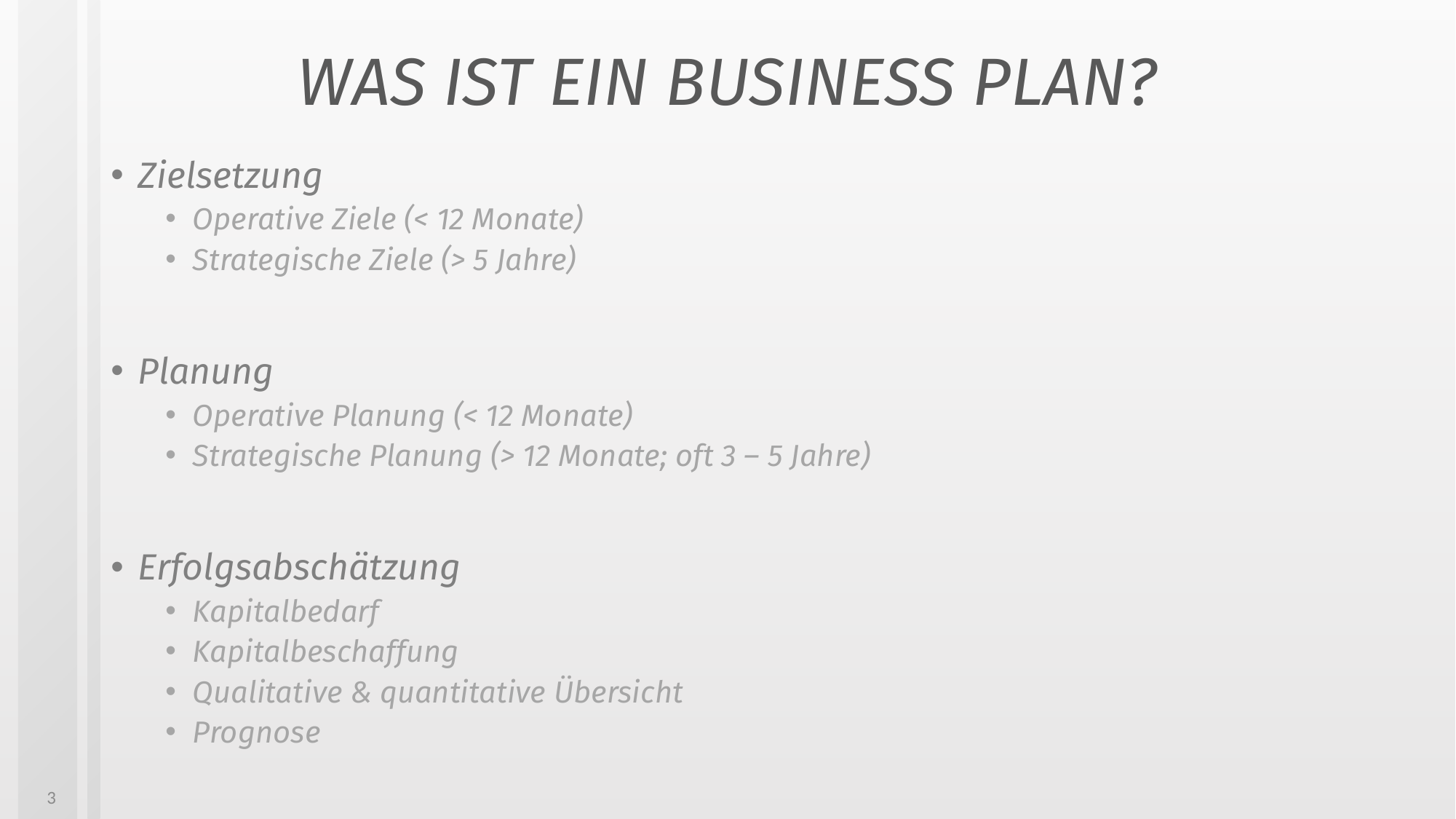

# WAS IST EIN BUSINESS PLAN?
Zielsetzung
Operative Ziele (< 12 Monate)
Strategische Ziele (> 5 Jahre)

Planung
Operative Planung (< 12 Monate)
Strategische Planung (> 12 Monate; oft 3 – 5 Jahre)

Erfolgsabschätzung
Kapitalbedarf
Kapitalbeschaffung
Qualitative & quantitative Übersicht
Prognose
3